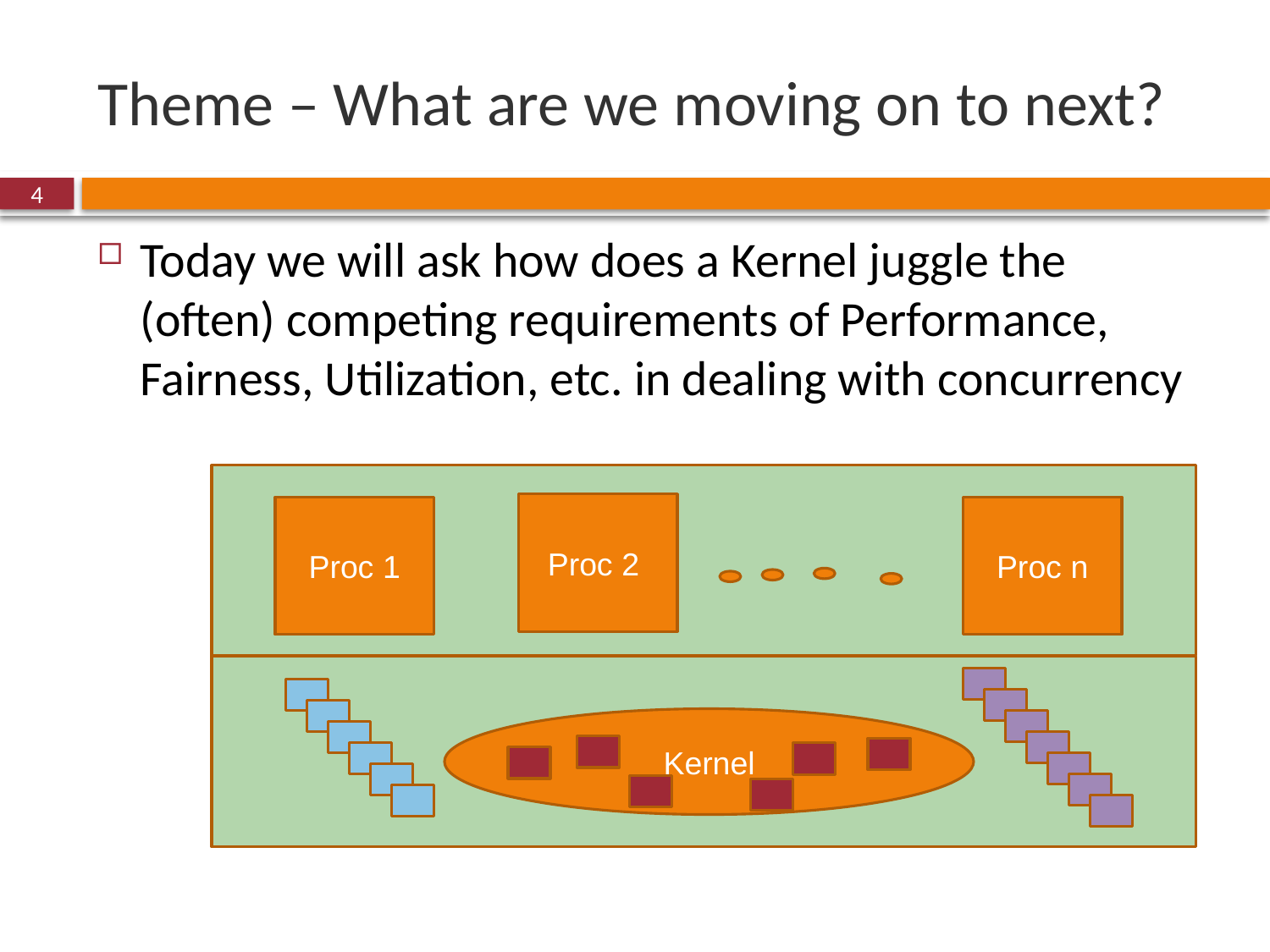

# Theme – What are we moving on to next?
4
Today we will ask how does a Kernel juggle the (often) competing requirements of Performance, Fairness, Utilization, etc. in dealing with concurrency

Proc 2
Proc 1
Proc n

Kernel